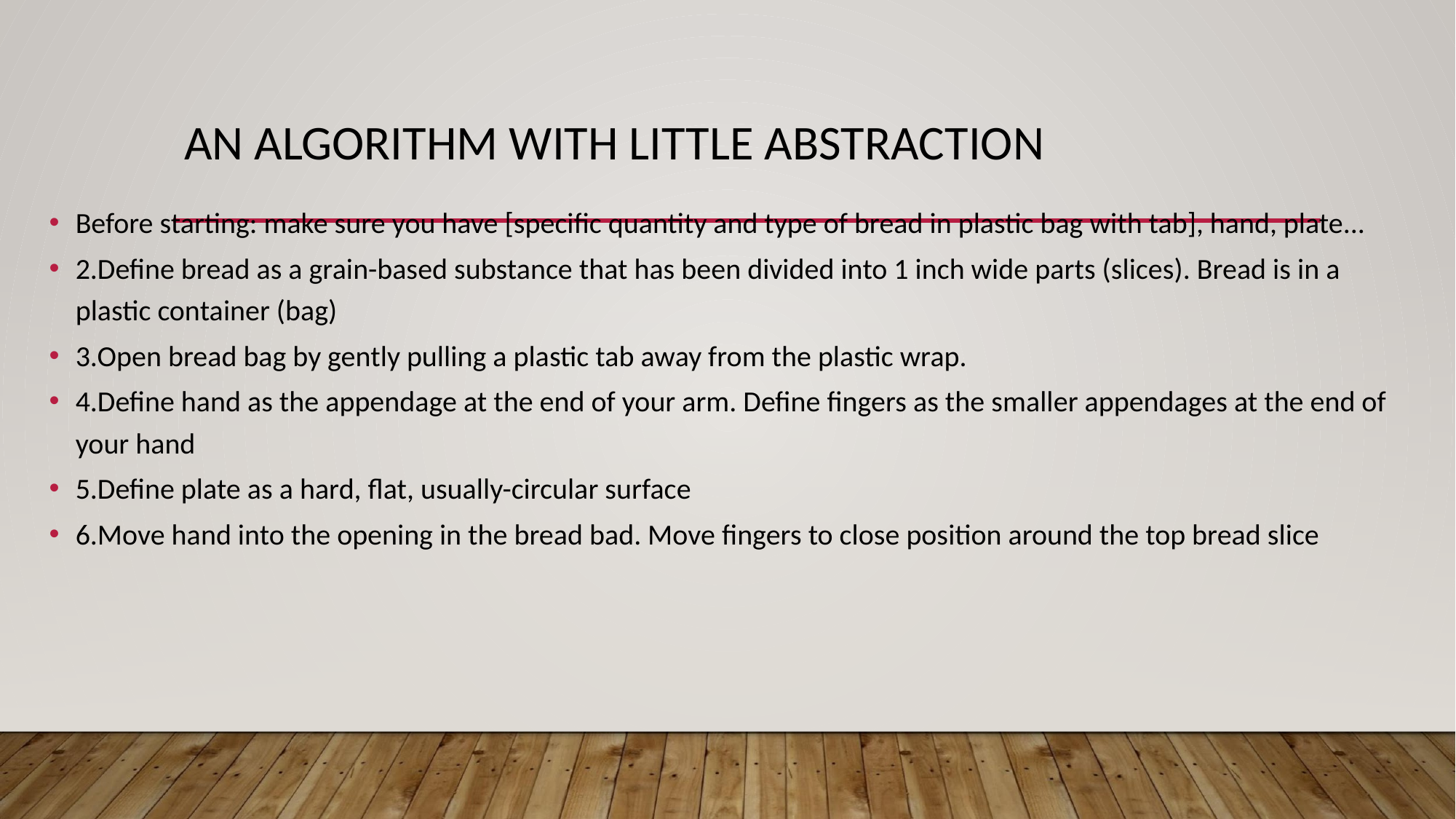

# AN ALGORITHM WITH LITTLE ABSTRACTION

Before starting: make sure you have [specific quantity and type of bread in plastic bag with tab], hand, plate...
2.Define bread as a grain-based substance that has been divided into 1 inch wide parts (slices). Bread is in a plastic container (bag)
3.Open bread bag by gently pulling a plastic tab away from the plastic wrap.
4.Define hand as the appendage at the end of your arm. Define fingers as the smaller appendages at the end of your hand
5.Define plate as a hard, flat, usually-circular surface
6.Move hand into the opening in the bread bad. Move fingers to close position around the top bread slice